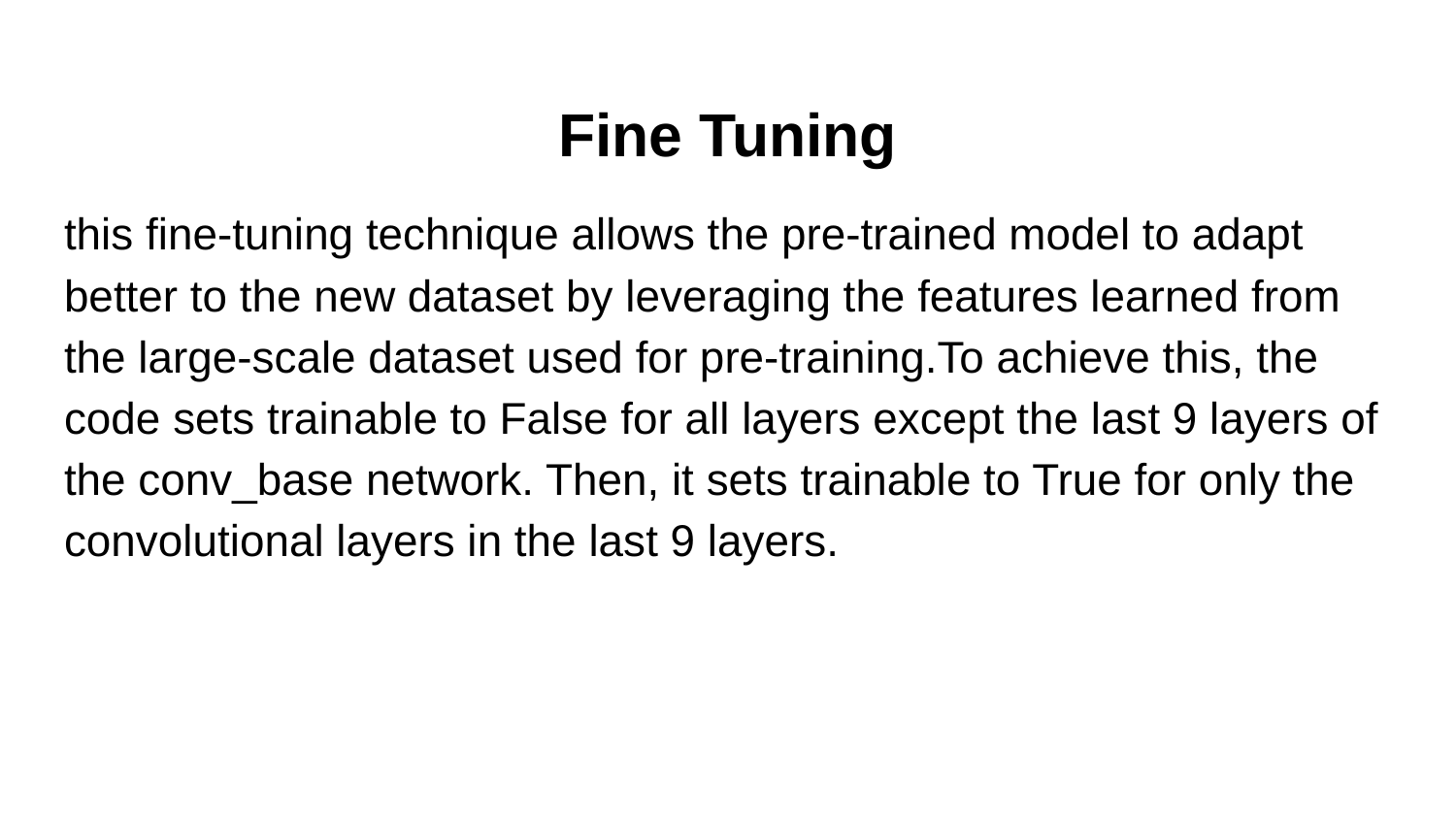

# Fine Tuning
this fine-tuning technique allows the pre-trained model to adapt better to the new dataset by leveraging the features learned from the large-scale dataset used for pre-training.To achieve this, the code sets trainable to False for all layers except the last 9 layers of the conv_base network. Then, it sets trainable to True for only the convolutional layers in the last 9 layers.